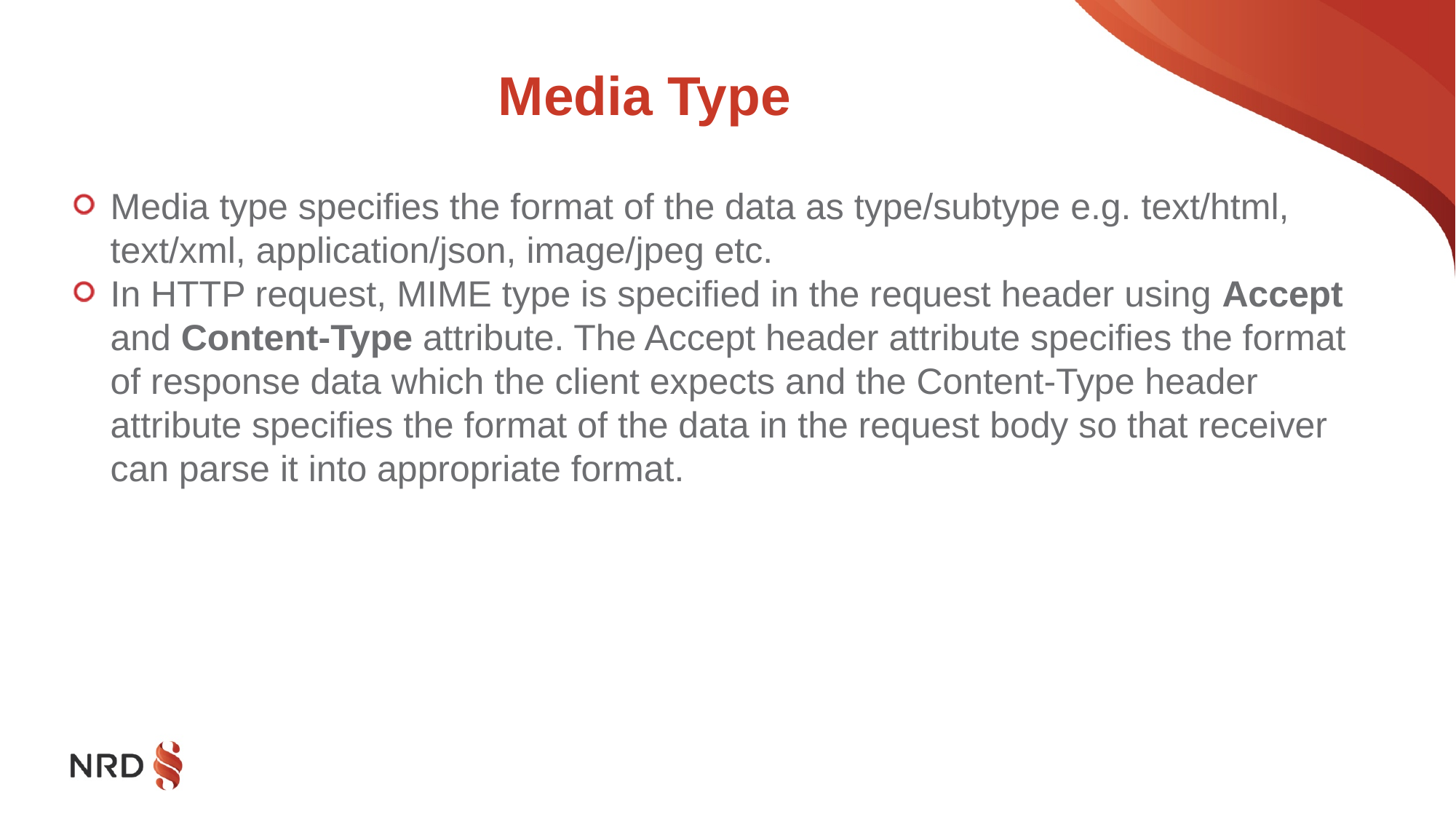

# Media Type
Media type specifies the format of the data as type/subtype e.g. text/html, text/xml, application/json, image/jpeg etc.
In HTTP request, MIME type is specified in the request header using Accept and Content-Type attribute. The Accept header attribute specifies the format of response data which the client expects and the Content-Type header attribute specifies the format of the data in the request body so that receiver can parse it into appropriate format.